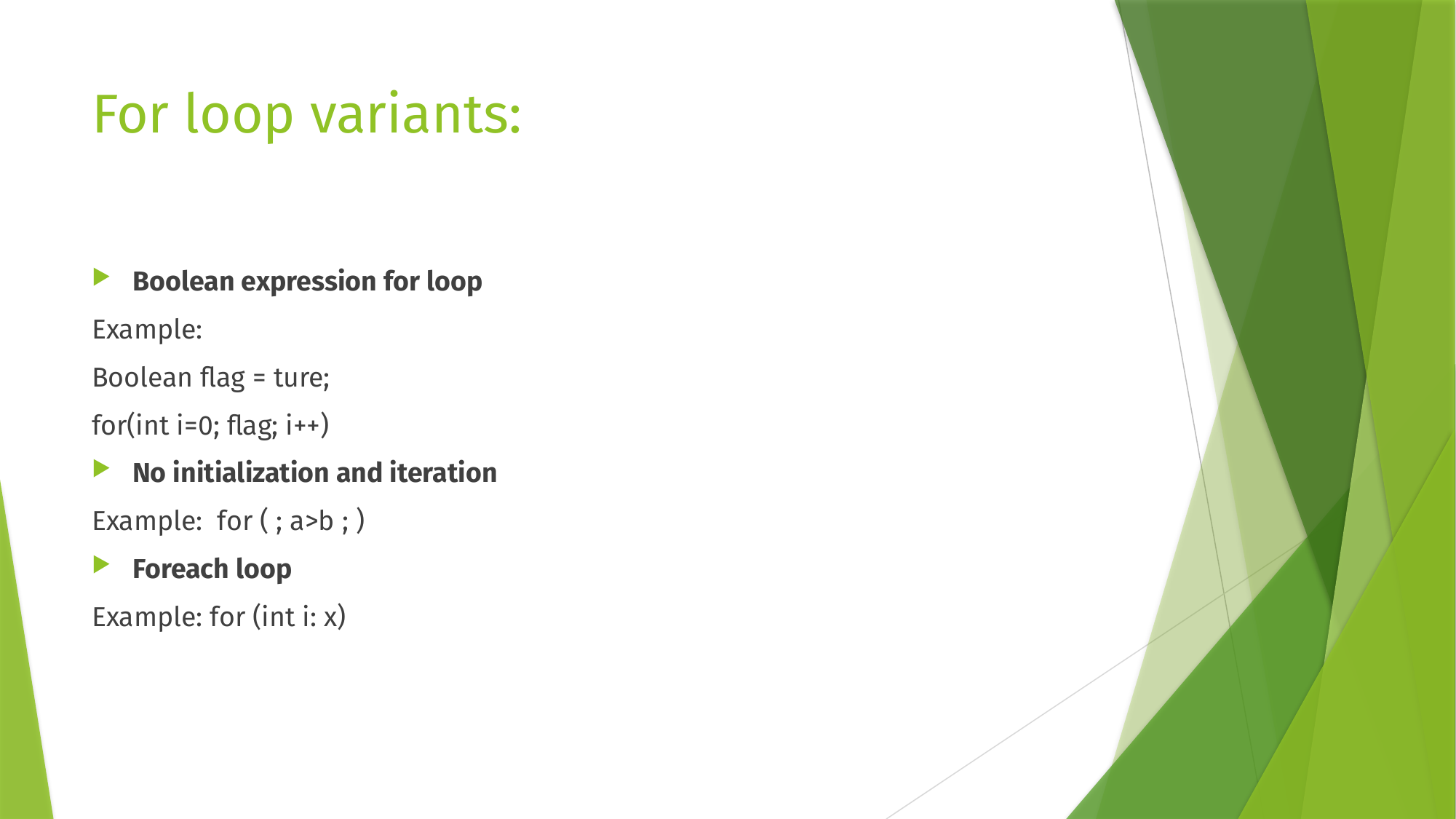

# For loop variants:
Boolean expression for loop
Example:
Boolean flag = ture;
for(int i=0; flag; i++)
No initialization and iteration
Example:  for ( ; a>b ; )
Foreach loop
Example: for (int i: x)